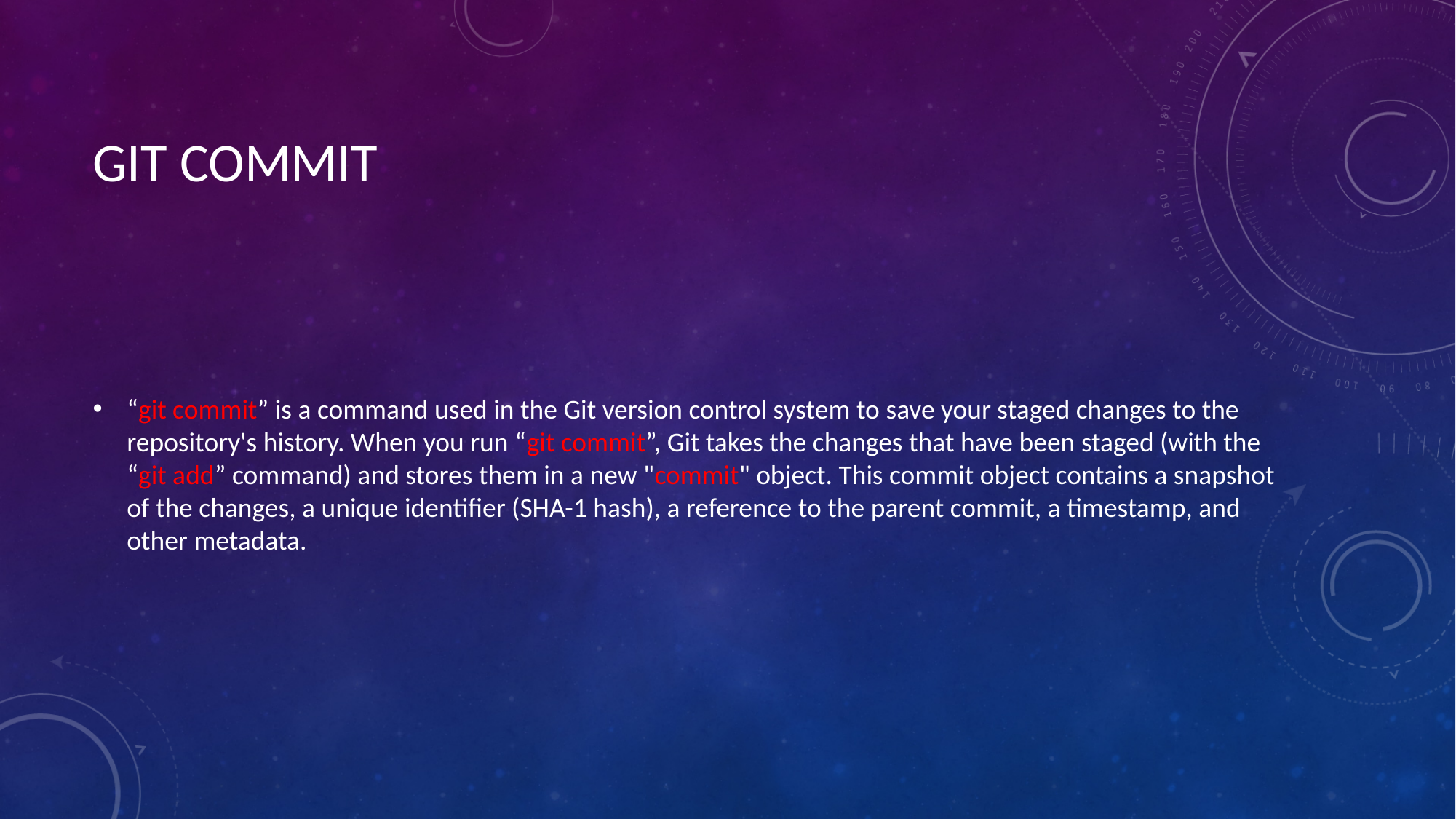

# Git commit
“git commit” is a command used in the Git version control system to save your staged changes to the repository's history. When you run “git commit”, Git takes the changes that have been staged (with the “git add” command) and stores them in a new "commit" object. This commit object contains a snapshot of the changes, a unique identifier (SHA-1 hash), a reference to the parent commit, a timestamp, and other metadata.